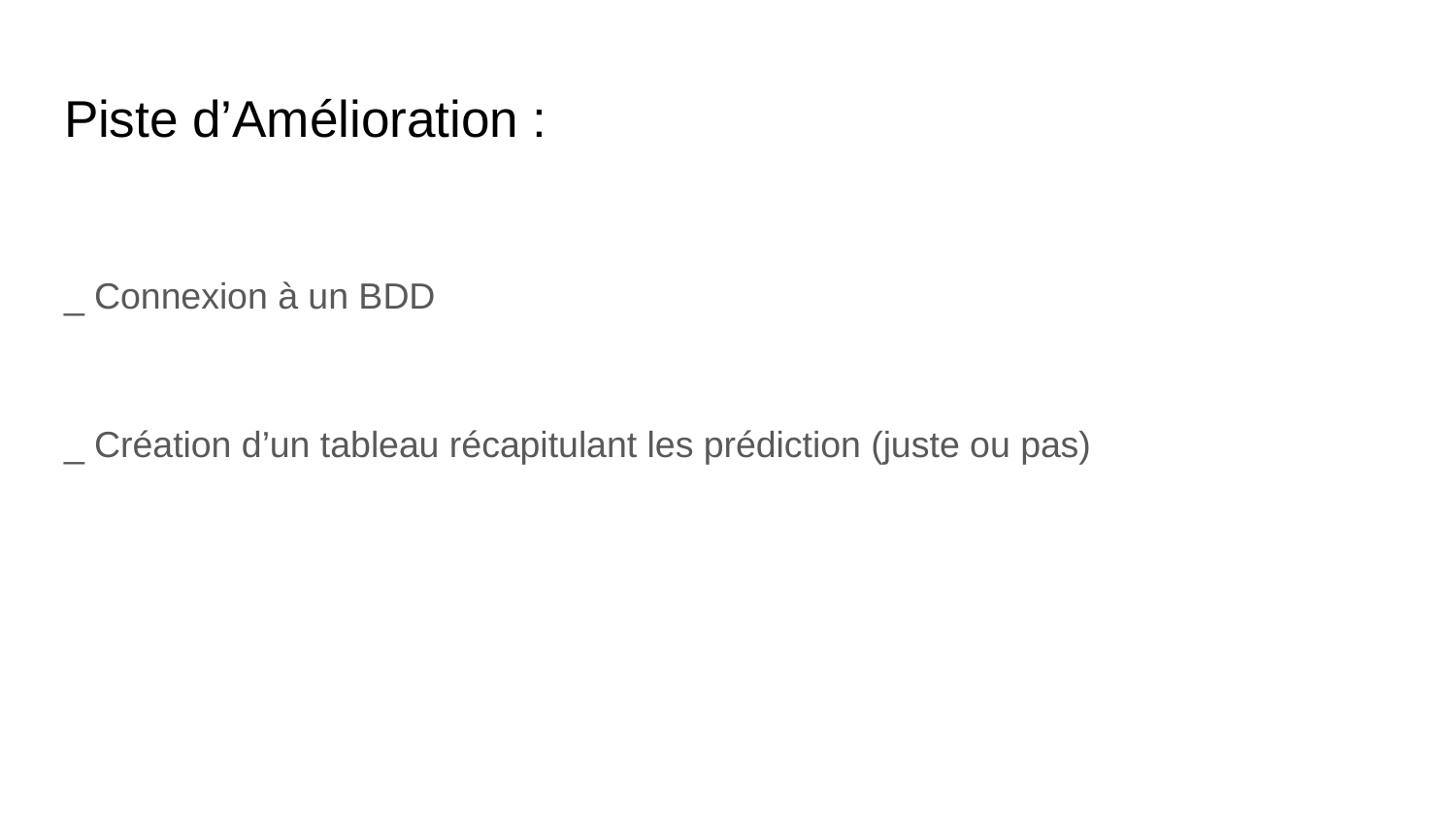

# Piste d’Amélioration :

_ Connexion à un BDD

_ Création d’un tableau récapitulant les prédiction (juste ou pas)